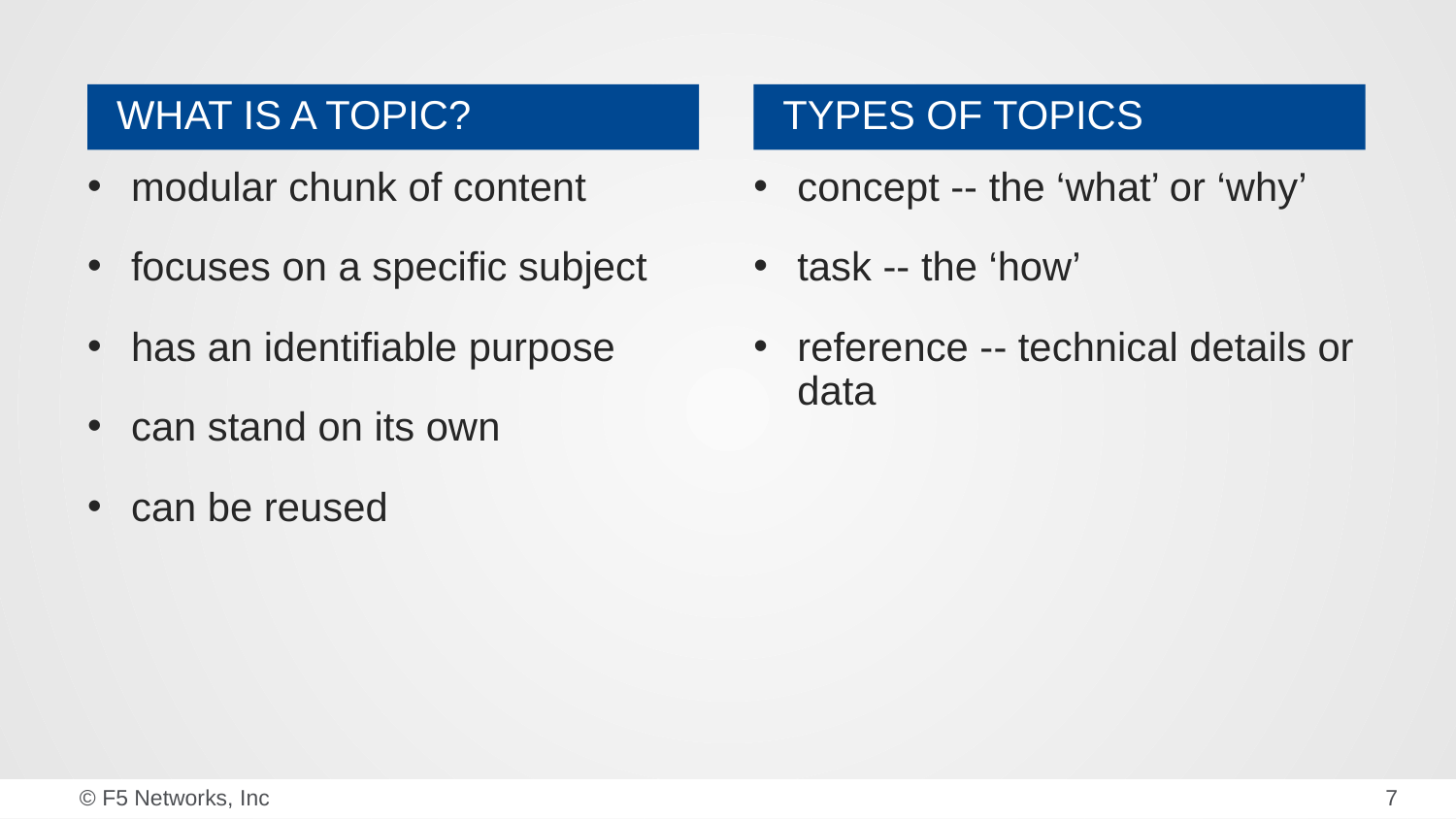

What is a topic?
Types of topics
modular chunk of content
focuses on a specific subject
has an identifiable purpose
can stand on its own
can be reused
concept -- the ‘what’ or ‘why’
task -- the ‘how’
reference -- technical details or data